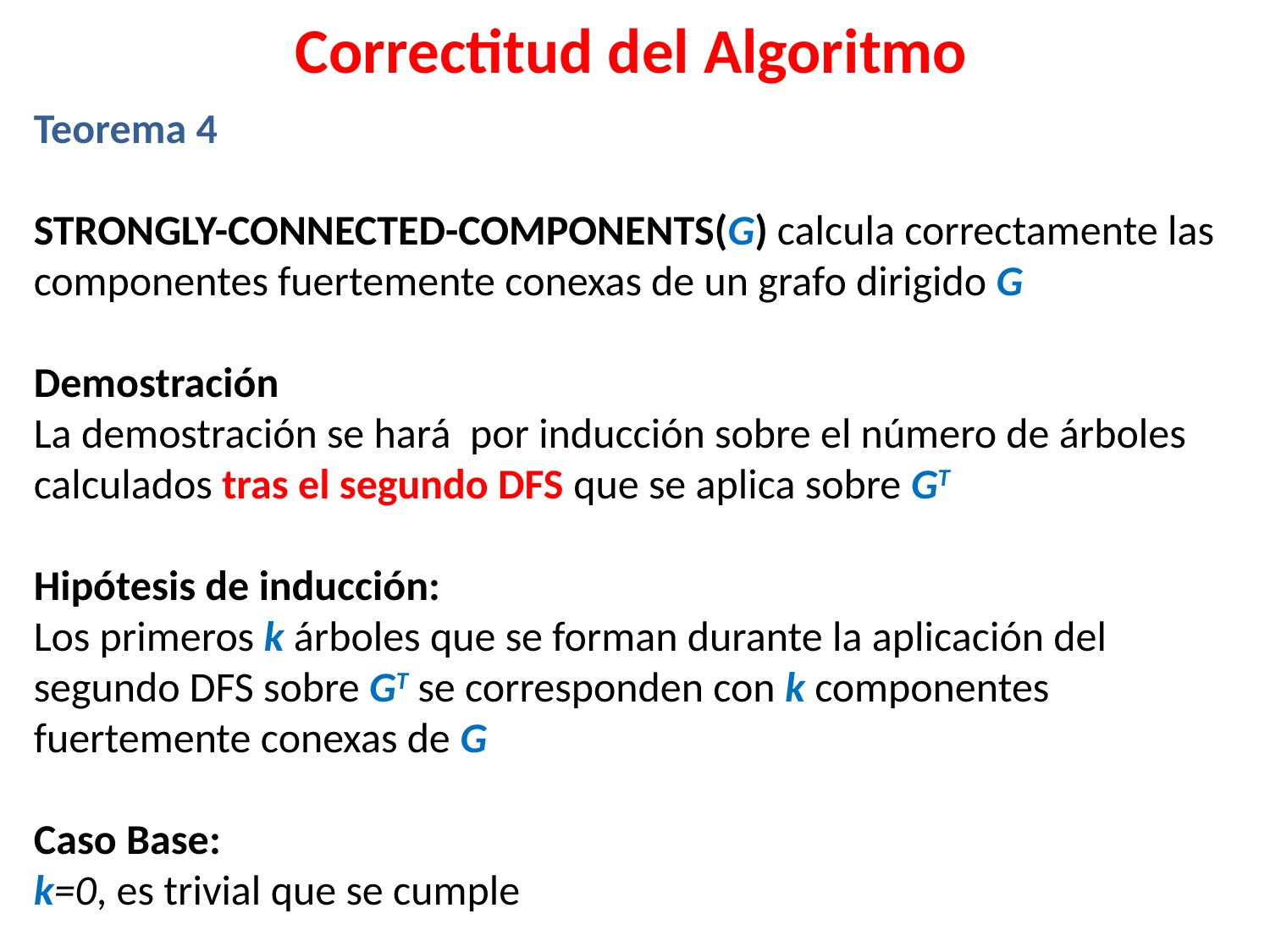

# Correctitud del Algoritmo
Teorema 4

STRONGLY-CONNECTED-COMPONENTS(G) calcula correctamente las componentes fuertemente conexas de un grafo dirigido G

Demostración
La demostración se hará  por inducción sobre el número de árboles calculados tras el segundo DFS que se aplica sobre GT

Hipótesis de inducción:
Los primeros k árboles que se forman durante la aplicación del segundo DFS sobre GT se corresponden con k componentes fuertemente conexas de G

Caso Base:
k=0, es trivial que se cumple